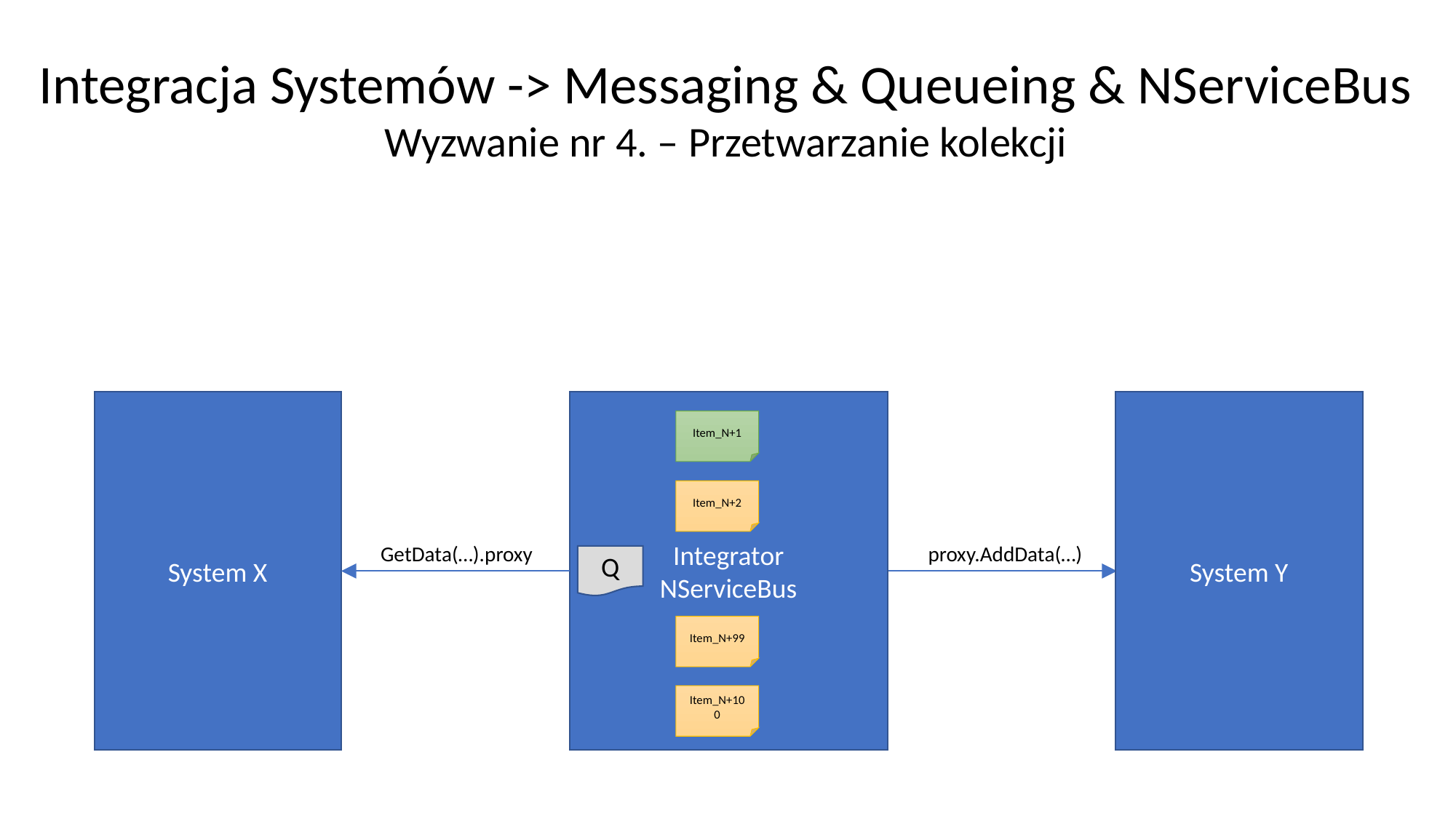

Integracja Systemów -> Messaging & Queueing & NServiceBus
Wyzwanie nr 4. – Przetwarzanie kolekcji
System Y
System X
Integrator
NServiceBus
Item_N+1
Item_N+2
GetData(…).proxy
proxy.AddData(…)
Q
Item_N+99
Item_N+100